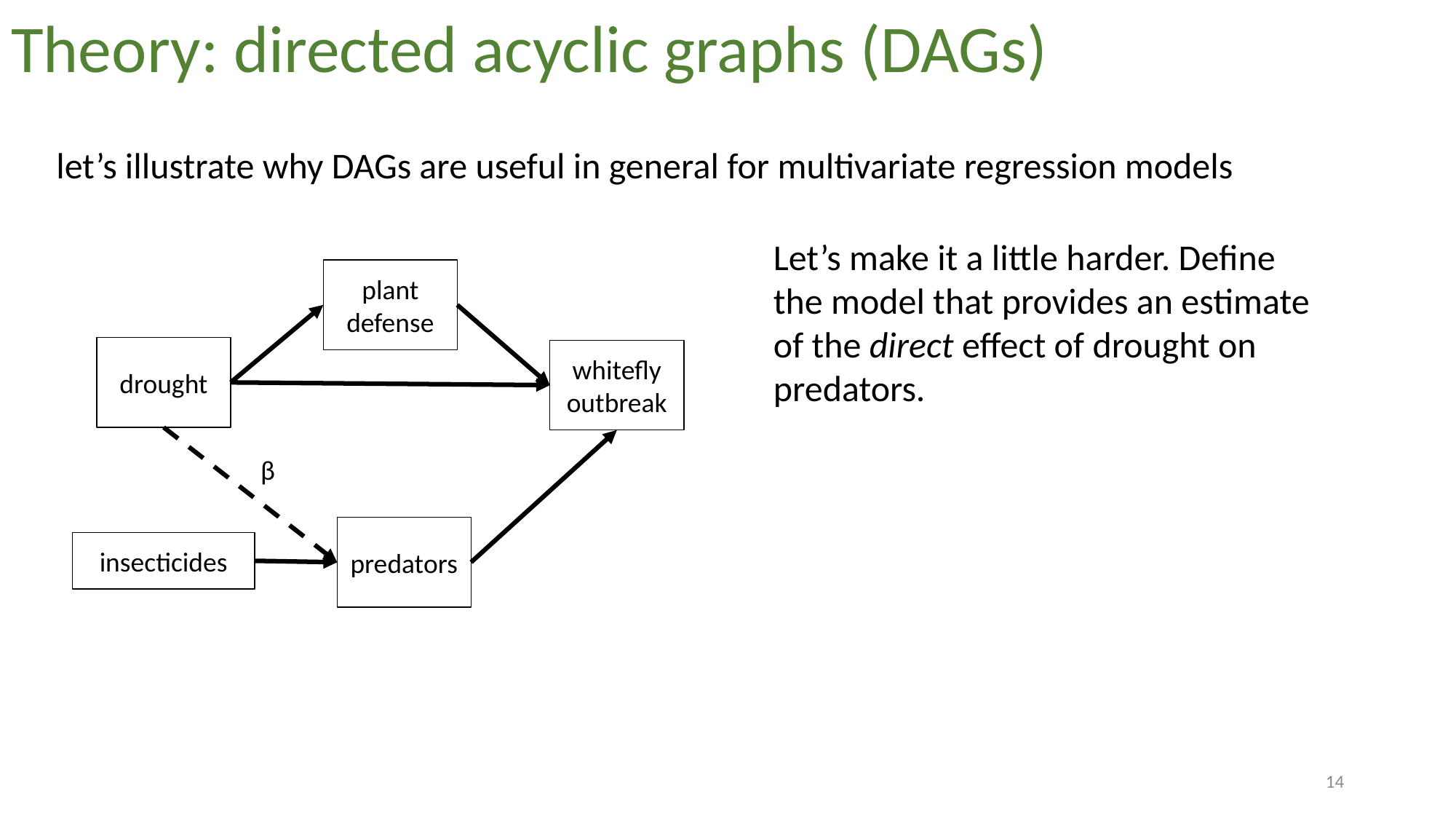

# Theory: directed acyclic graphs (DAGs)
let’s illustrate why DAGs are useful in general for multivariate regression models
Let’s make it a little harder. Define the model that provides an estimate of the direct effect of drought on predators.

plant defense
drought
whitefly outbreak
β
predators
insecticides
14